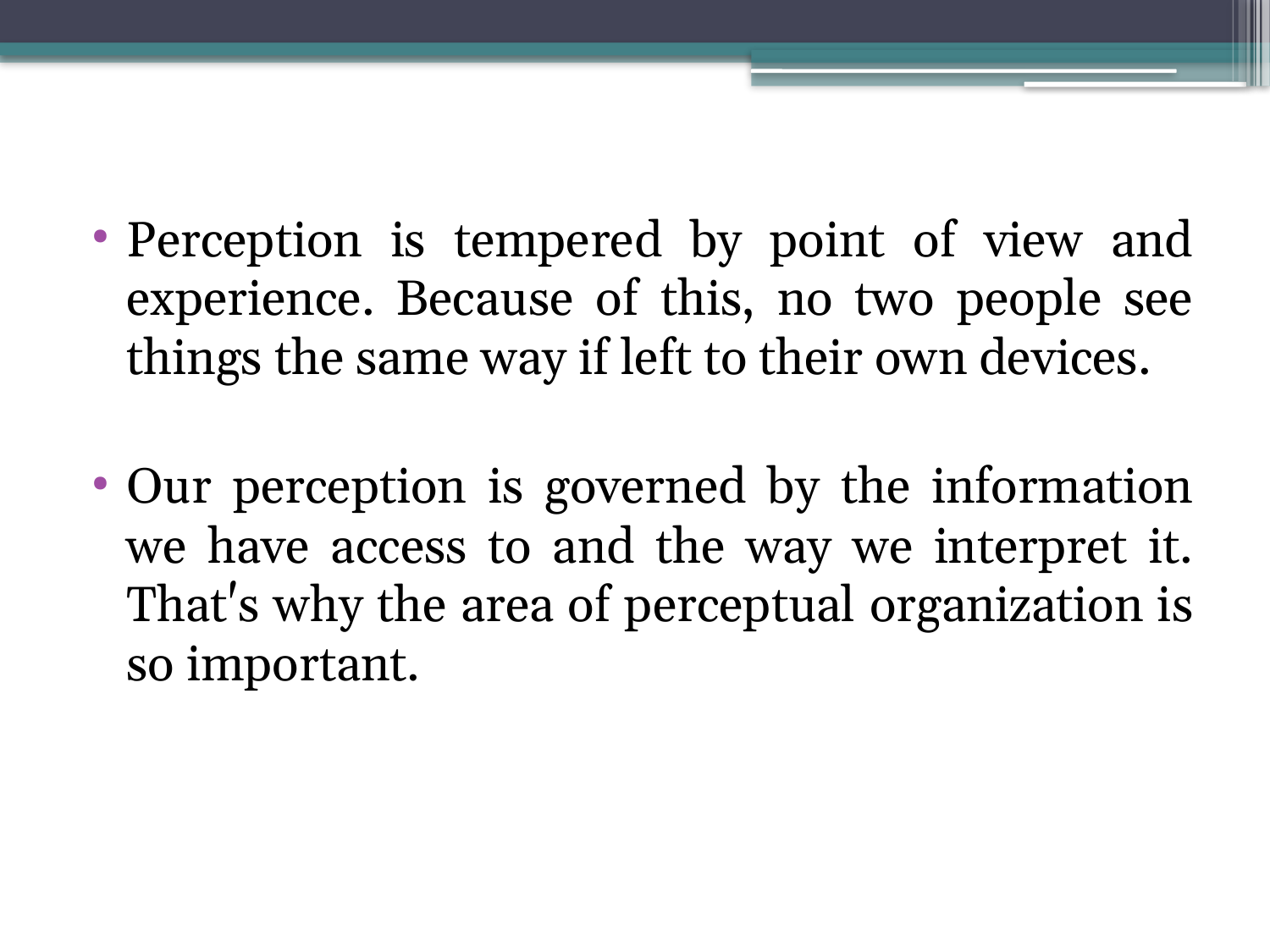

Perception is tempered by point of view and experience. Because of this, no two people see things the same way if left to their own devices.

Our perception is governed by the information we have access to and the way we interpret it. That's why the area of perceptual organization is so important.